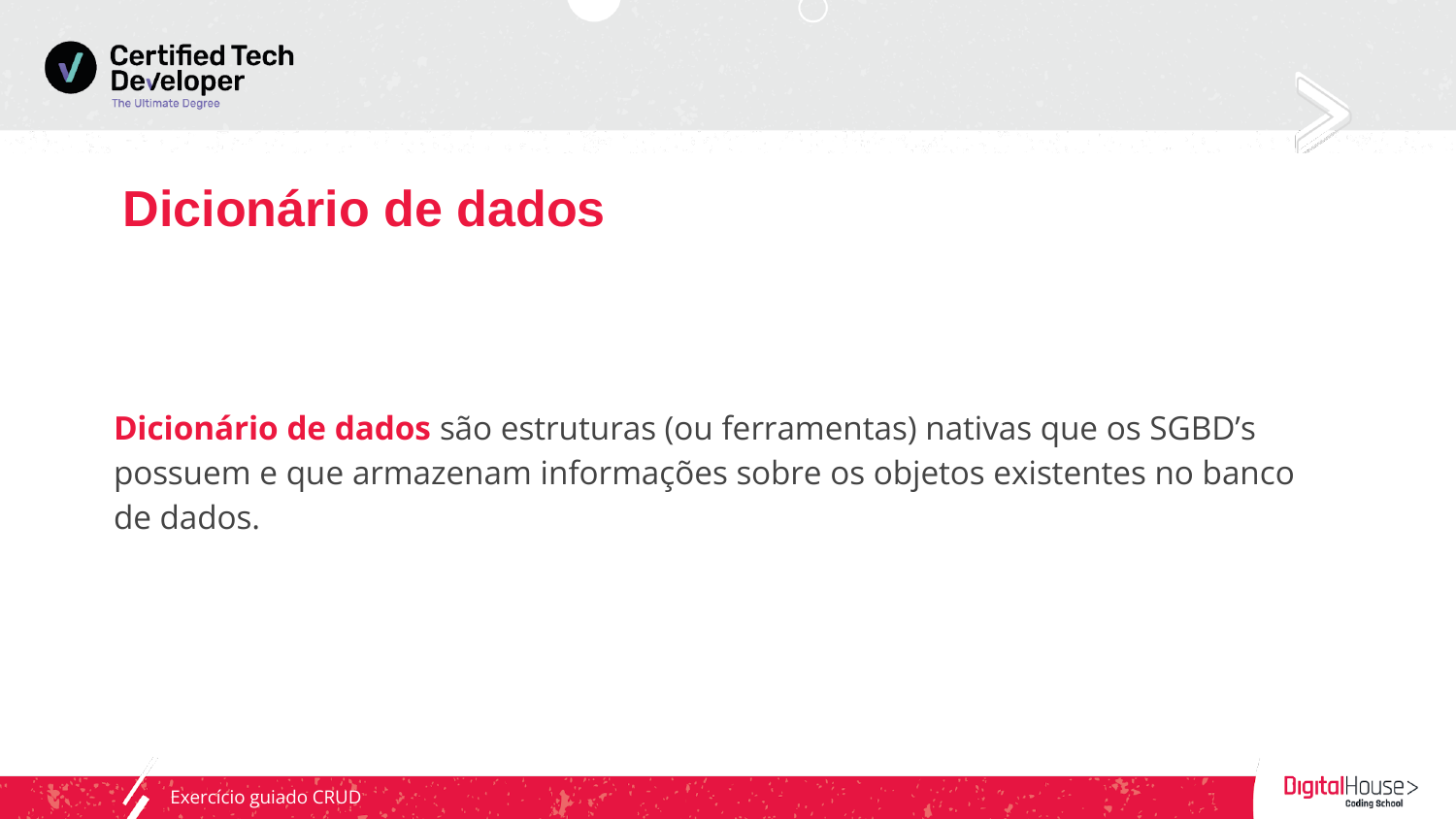

# Dicionário de dados
Dicionário de dados são estruturas (ou ferramentas) nativas que os SGBD’s possuem e que armazenam informações sobre os objetos existentes no banco de dados.